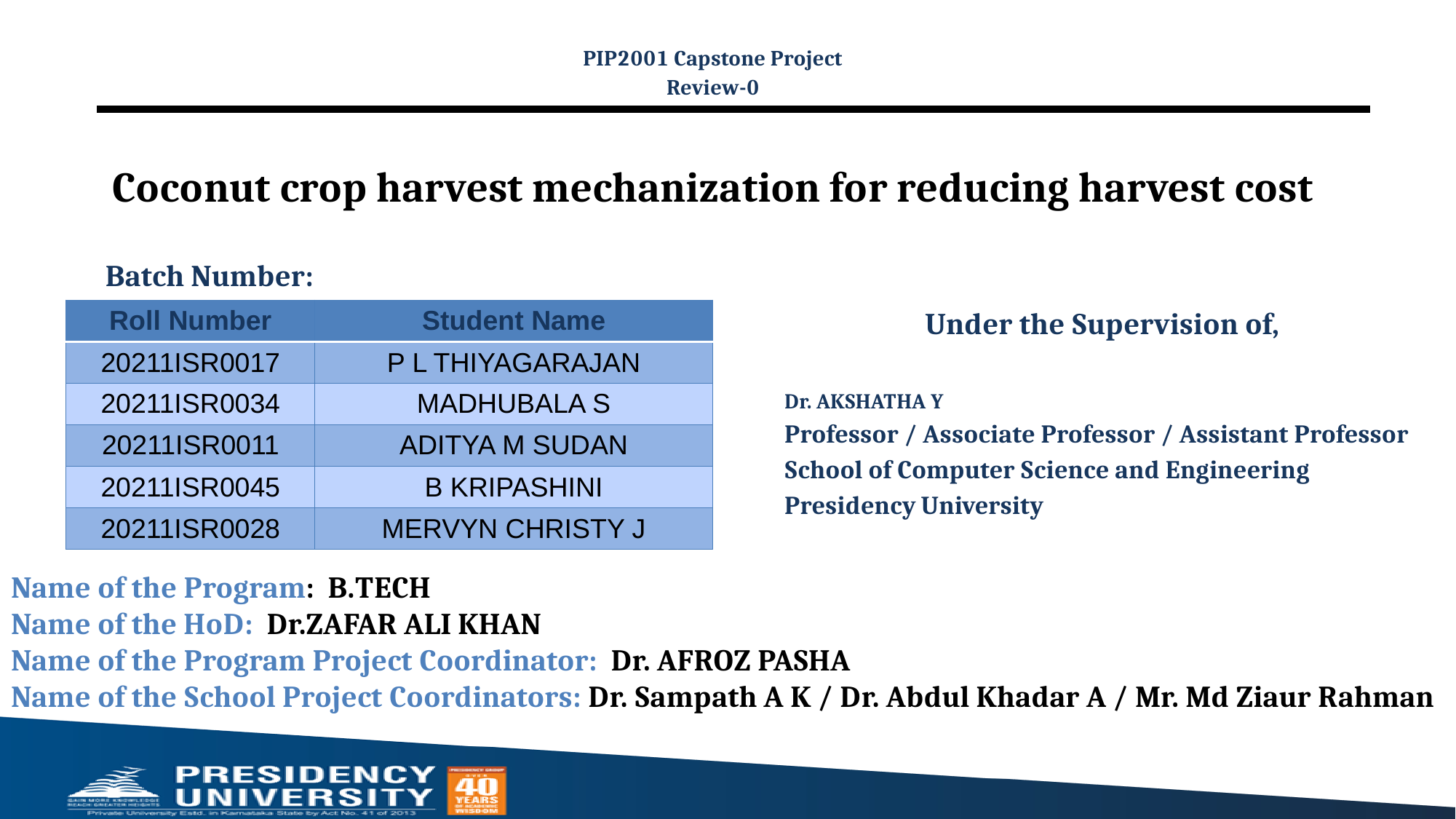

PIP2001 Capstone Project
Review-0
# Coconut crop harvest mechanization for reducing harvest cost
Batch Number:

| Roll Number | Student Name |
| --- | --- |
| 20211ISR0017 | P L THIYAGARAJAN |
| 20211ISR0034 | MADHUBALA S |
| 20211ISR0011 | ADITYA M SUDAN |
| 20211ISR0045 | B KRIPASHINI |
| 20211ISR0028 | MERVYN CHRISTY J |
Under the Supervision of,

Dr. AKSHATHA Y
Professor / Associate Professor / Assistant Professor
School of Computer Science and Engineering
Presidency University

Name of the Program:  B.TECH
Name of the HoD:  Dr.ZAFAR ALI KHAN
Name of the Program Project Coordinator:  Dr. AFROZ PASHA
Name of the School Project Coordinators: Dr. Sampath A K / Dr. Abdul Khadar A / Mr. Md Ziaur Rahman